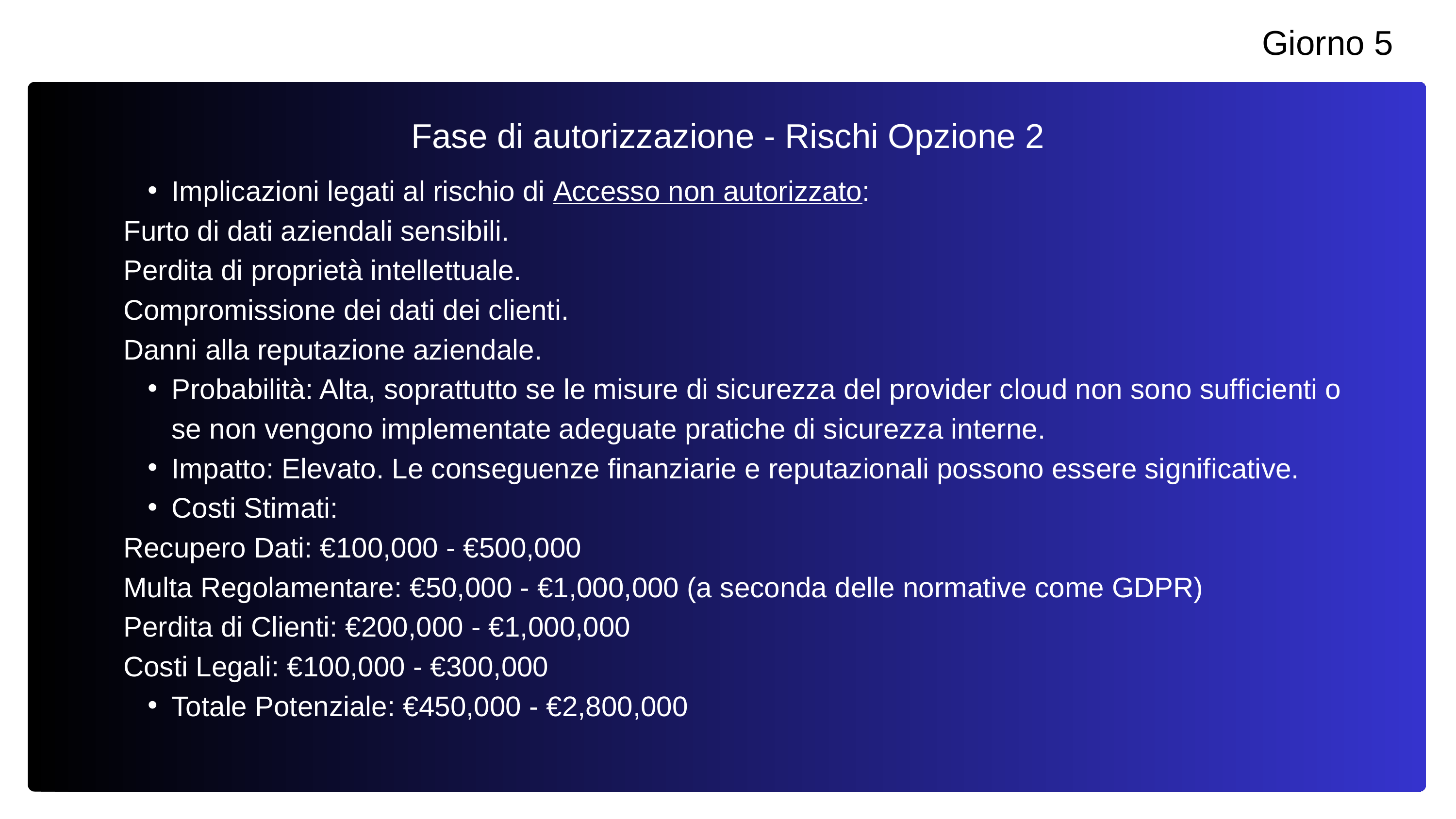

Giorno 5

Fase di autorizzazione - Rischi Opzione 2
Implicazioni legati al rischio di Accesso non autorizzato:
Furto di dati aziendali sensibili.
Perdita di proprietà intellettuale.
Compromissione dei dati dei clienti.
Danni alla reputazione aziendale.
Probabilità: Alta, soprattutto se le misure di sicurezza del provider cloud non sono sufficienti o se non vengono implementate adeguate pratiche di sicurezza interne.
Impatto: Elevato. Le conseguenze finanziarie e reputazionali possono essere significative.
Costi Stimati:
Recupero Dati: €100,000 - €500,000
Multa Regolamentare: €50,000 - €1,000,000 (a seconda delle normative come GDPR)
Perdita di Clienti: €200,000 - €1,000,000
Costi Legali: €100,000 - €300,000
Totale Potenziale: €450,000 - €2,800,000